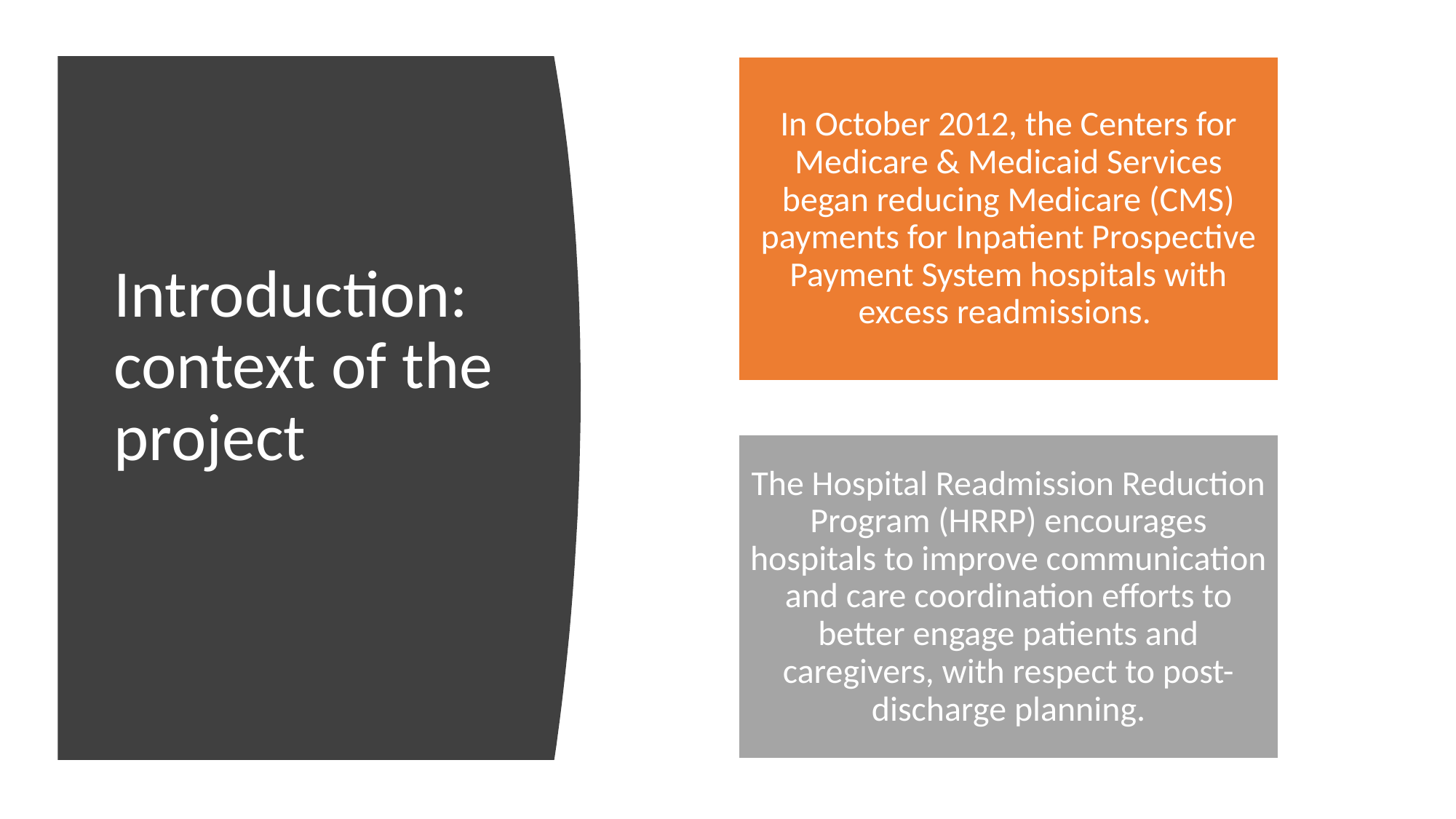

In October 2012, the Centers for Medicare & Medicaid Services began reducing Medicare (CMS) payments for Inpatient Prospective Payment System hospitals with excess readmissions.
The Hospital Readmission Reduction Program (HRRP) encourages hospitals to improve communication and care coordination efforts to better engage patients and caregivers, with respect to post-discharge planning.

# Introduction: context of the project